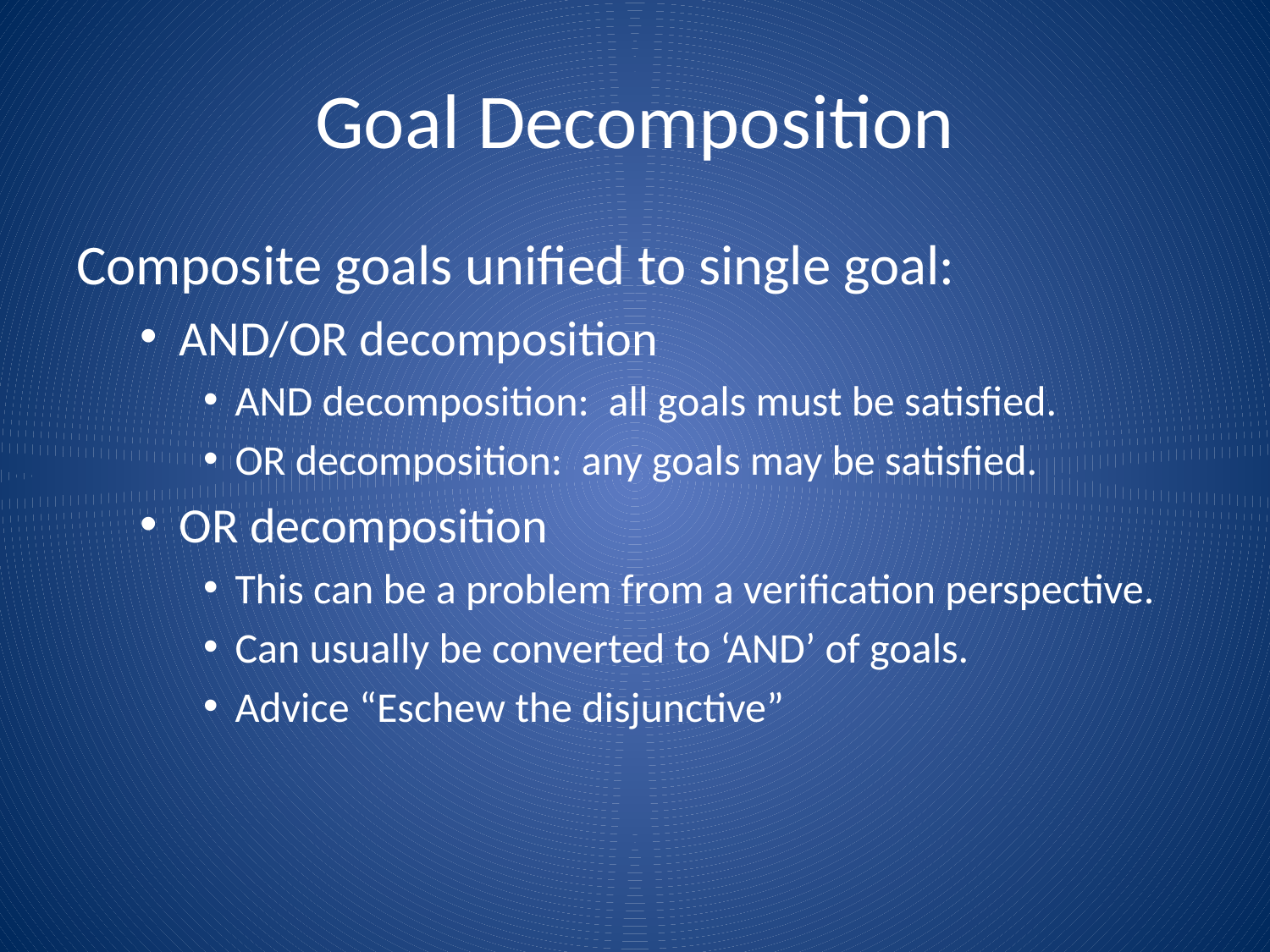

# Goal Decomposition
Composite goals unified to single goal:
AND/OR decomposition
AND decomposition:  all goals must be satisfied.
OR decomposition:  any goals may be satisfied.
OR decomposition
This can be a problem from a verification perspective.
Can usually be converted to ‘AND’ of goals.
Advice “Eschew the disjunctive”